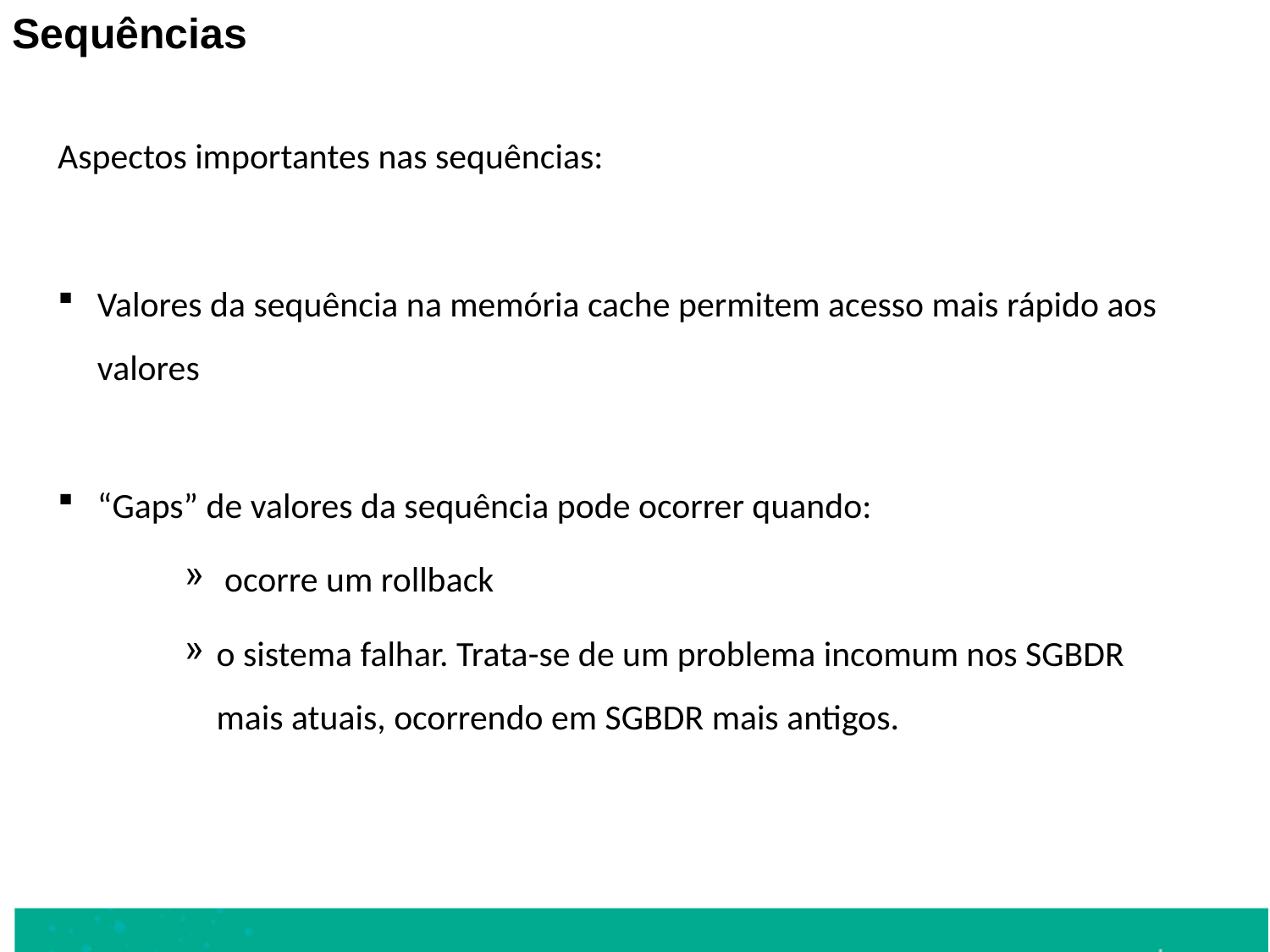

Sequências
Aspectos importantes nas sequências:

Valores da sequência na memória cache permitem acesso mais rápido aos valores
“Gaps” de valores da sequência pode ocorrer quando:
 ocorre um rollback
o sistema falhar. Trata-se de um problema incomum nos SGBDR mais atuais, ocorrendo em SGBDR mais antigos.